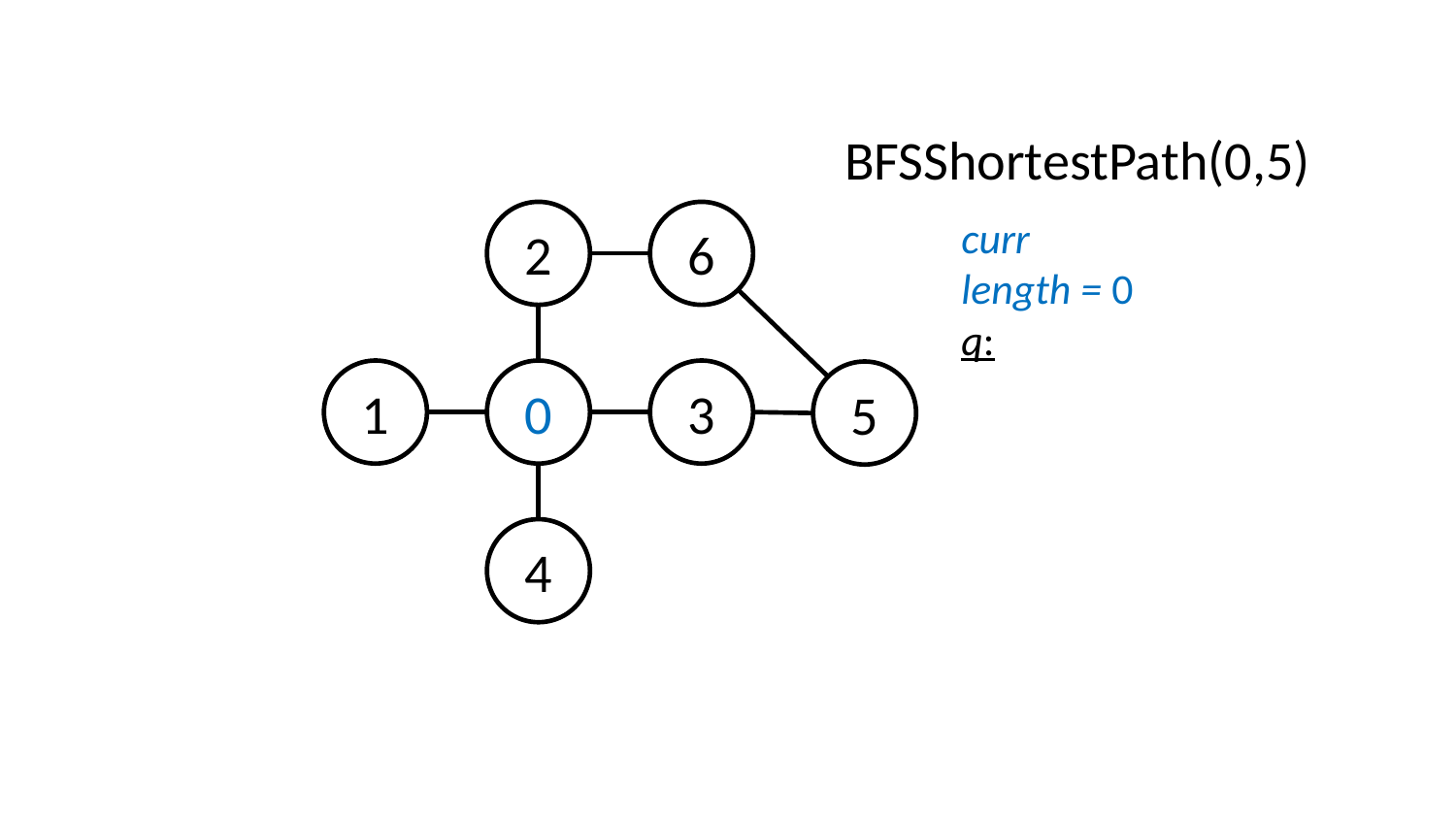

BFSShortestPath(0,5)
6
2
curr
length = 0
q:
1
3
0
5
4